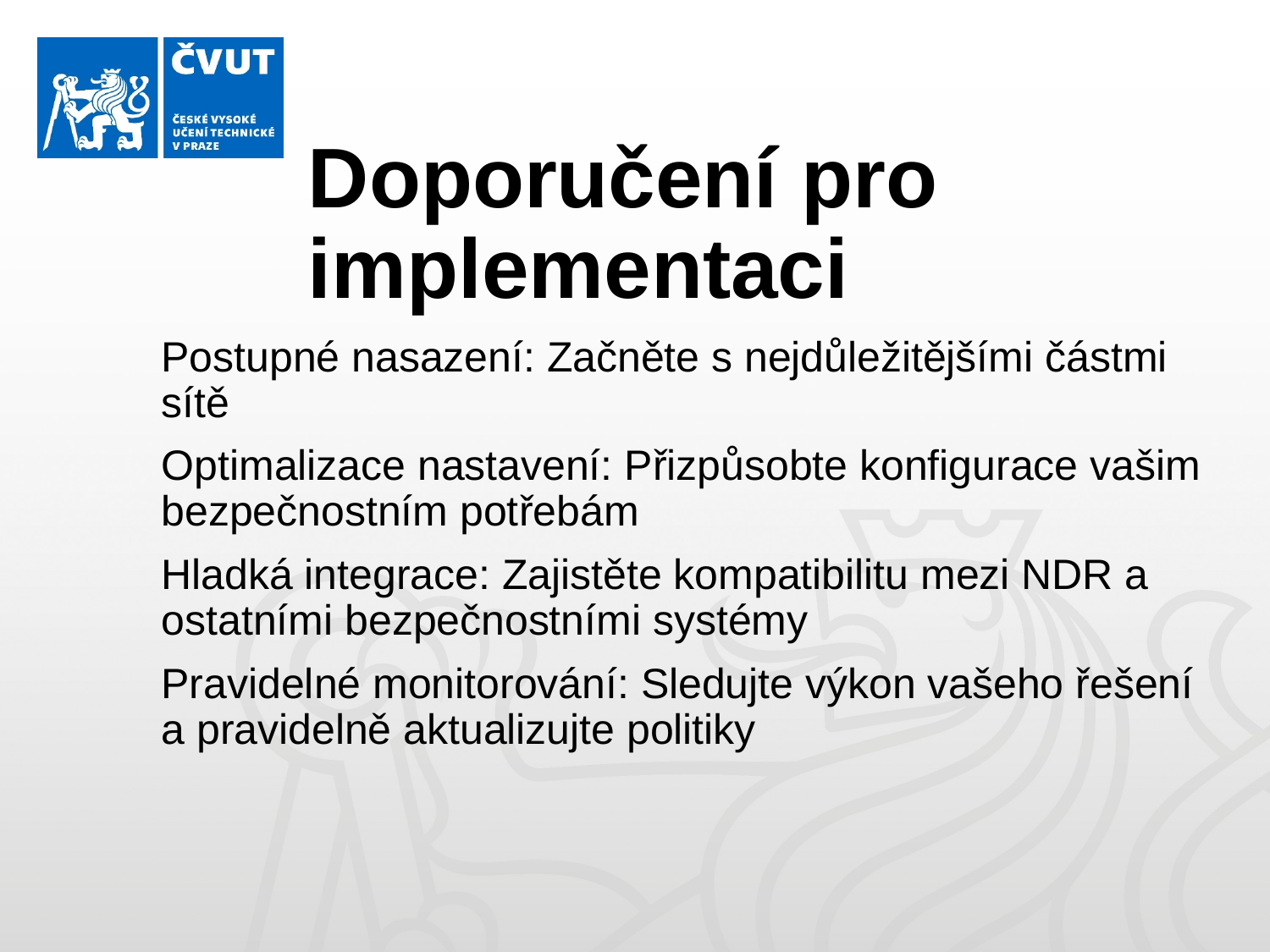

# Doporučení pro implementaci
Postupné nasazení: Začněte s nejdůležitějšími částmi sítě
Optimalizace nastavení: Přizpůsobte konfigurace vašim bezpečnostním potřebám
Hladká integrace: Zajistěte kompatibilitu mezi NDR a ostatními bezpečnostními systémy
Pravidelné monitorování: Sledujte výkon vašeho řešení a pravidelně aktualizujte politiky